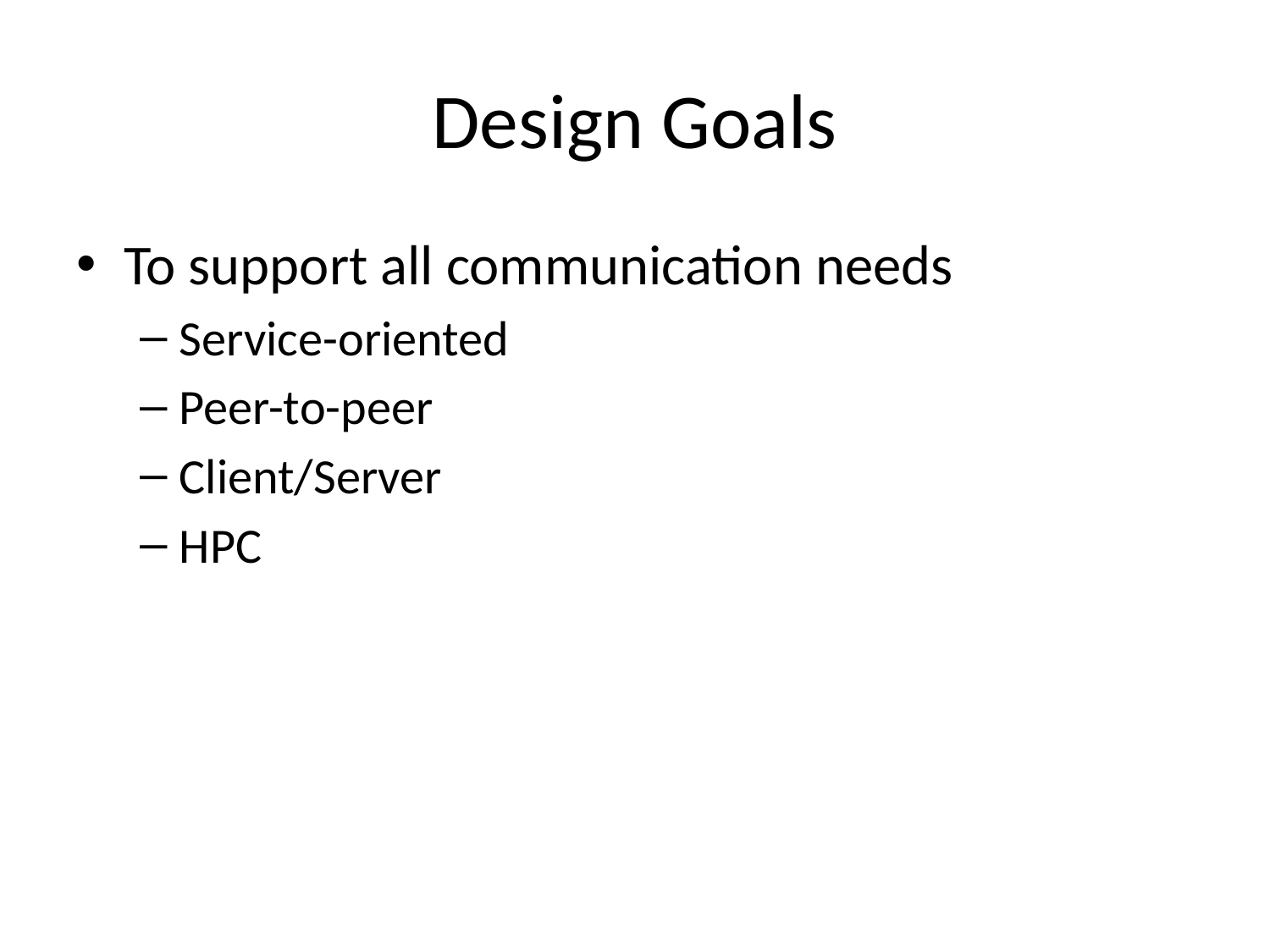

# Design Goals
To support all communication needs
Service-oriented
Peer-to-peer
Client/Server
HPC